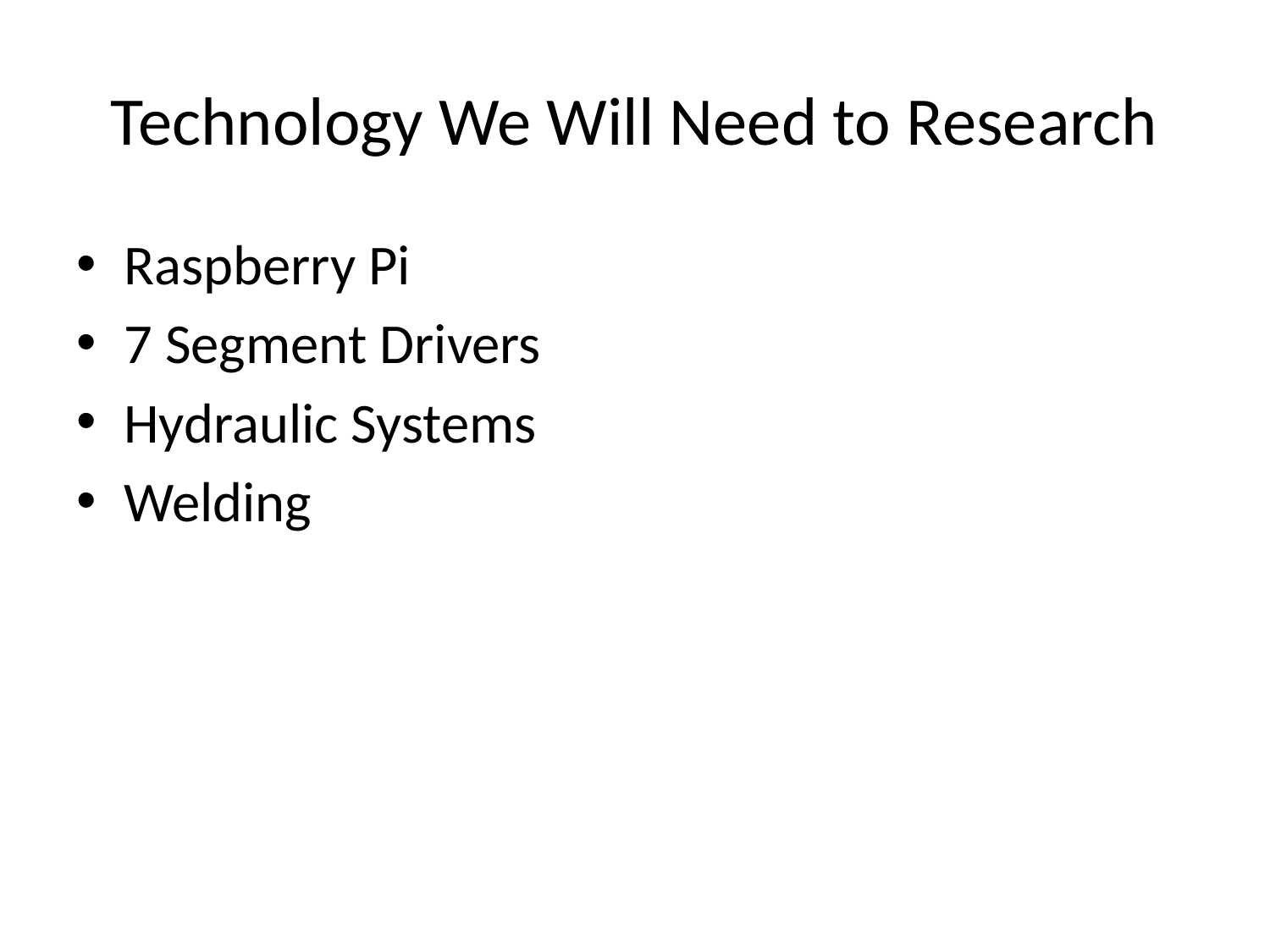

# Technology We Will Need to Research
Raspberry Pi
7 Segment Drivers
Hydraulic Systems
Welding